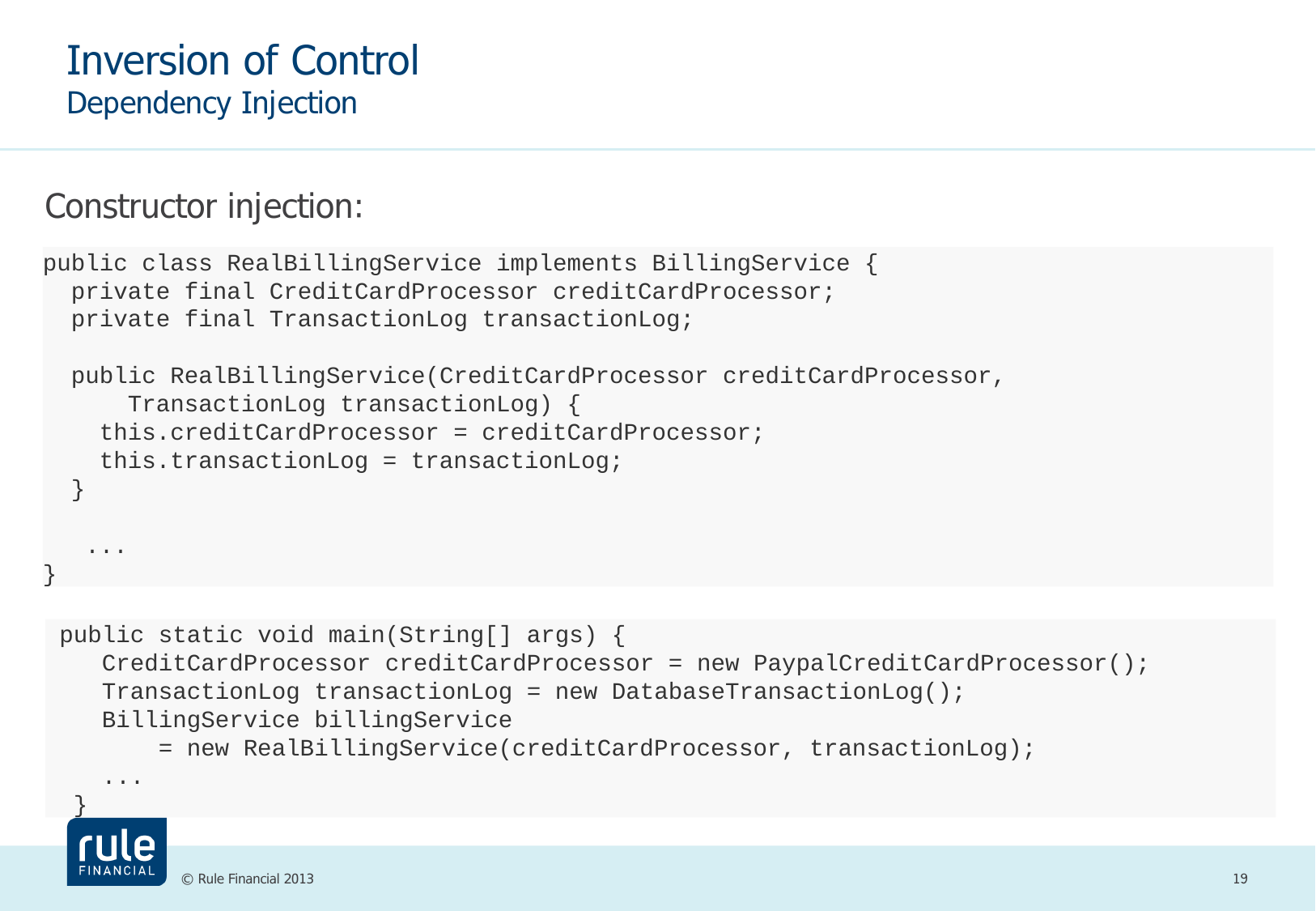

# Inversion of Control Dependency Injection
Constructor injection:
public class RealBillingService implements BillingService {
  private final CreditCardProcessor creditCardProcessor;
  private final TransactionLog transactionLog;

  public RealBillingService(CreditCardProcessor creditCardProcessor,
      TransactionLog transactionLog) {
    this.creditCardProcessor = creditCardProcessor;
    this.transactionLog = transactionLog;
  }

   ...
}
 public static void main(String[] args) {
    CreditCardProcessor creditCardProcessor = new PaypalCreditCardProcessor();
    TransactionLog transactionLog = new DatabaseTransactionLog();
    BillingService billingService
        = new RealBillingService(creditCardProcessor, transactionLog);
    ...
  }